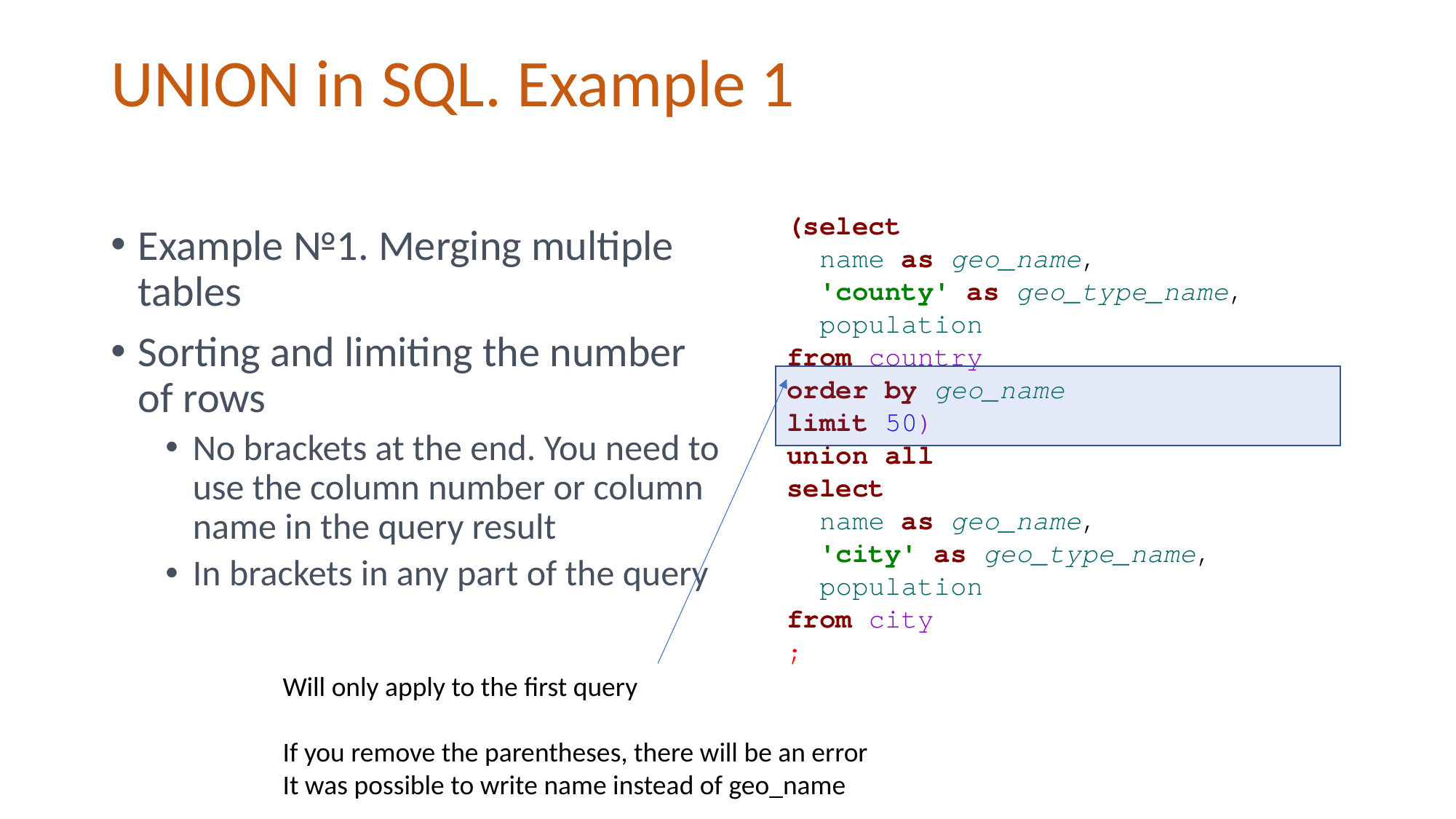

# UNION in SQL. Example 1

(select
  name as geo_name,
  'county' as geo_type_name,
  population
from country
order by geo_name
limit 50)
union all
select
  name as geo_name,
  'city' as geo_type_name,
  population
from city
;
Example №1. Merging multiple tables
Sorting and limiting the number of rows
No brackets at the end. You need to use the column number or column name in the query result
In brackets in any part of the query

Will only apply to the first query

If you remove the parentheses, there will be an error
It was possible to write name instead of geo_name